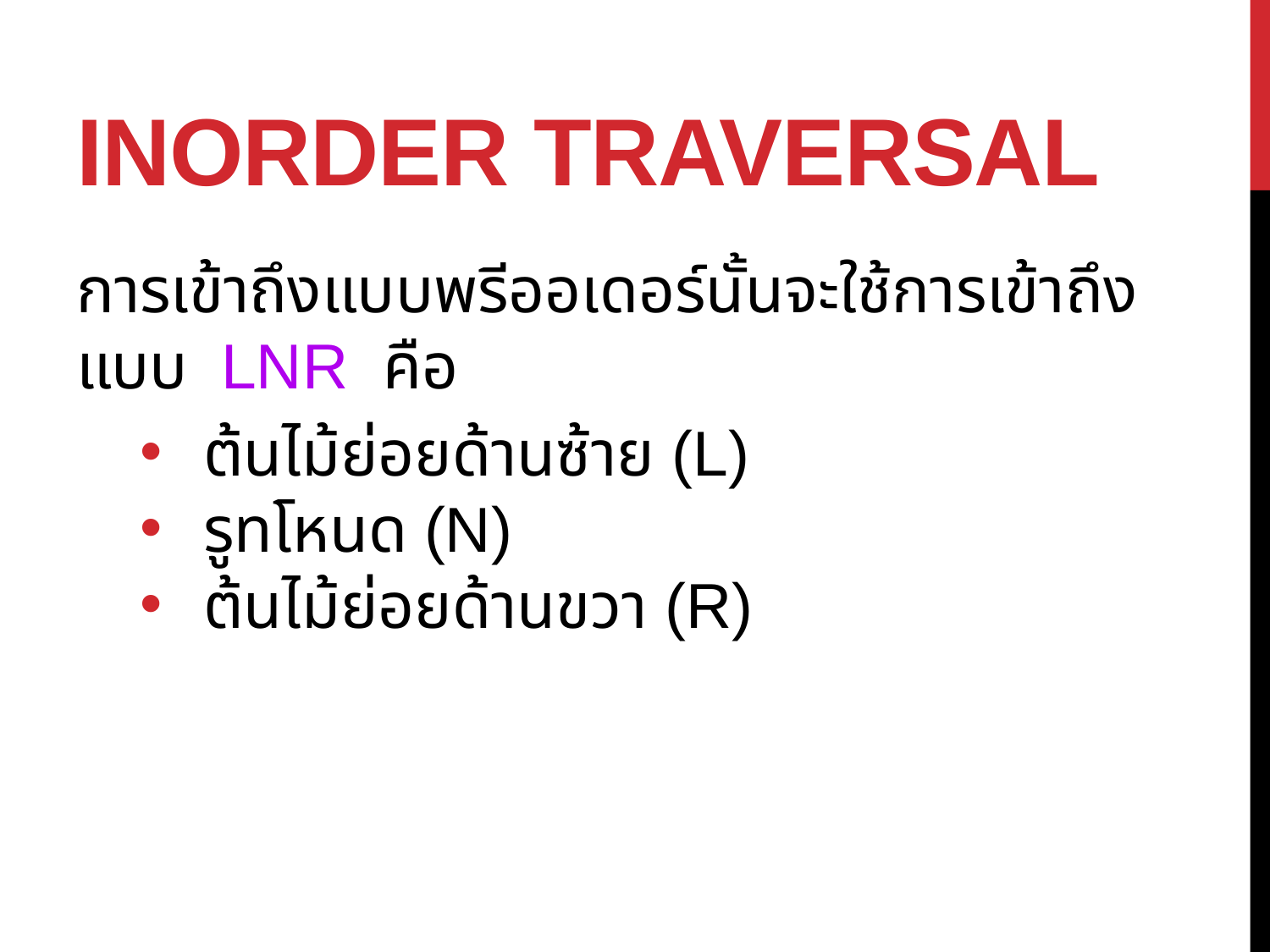

# Inorder Traversal
การเข้าถึงแบบพรีออเดอร์นั้นจะใช้การเข้าถึงแบบ  LNR  คือ
ต้นไม้ย่อยด้านซ้าย (L)
รูทโหนด (N)
ต้นไม้ย่อยด้านขวา (R)